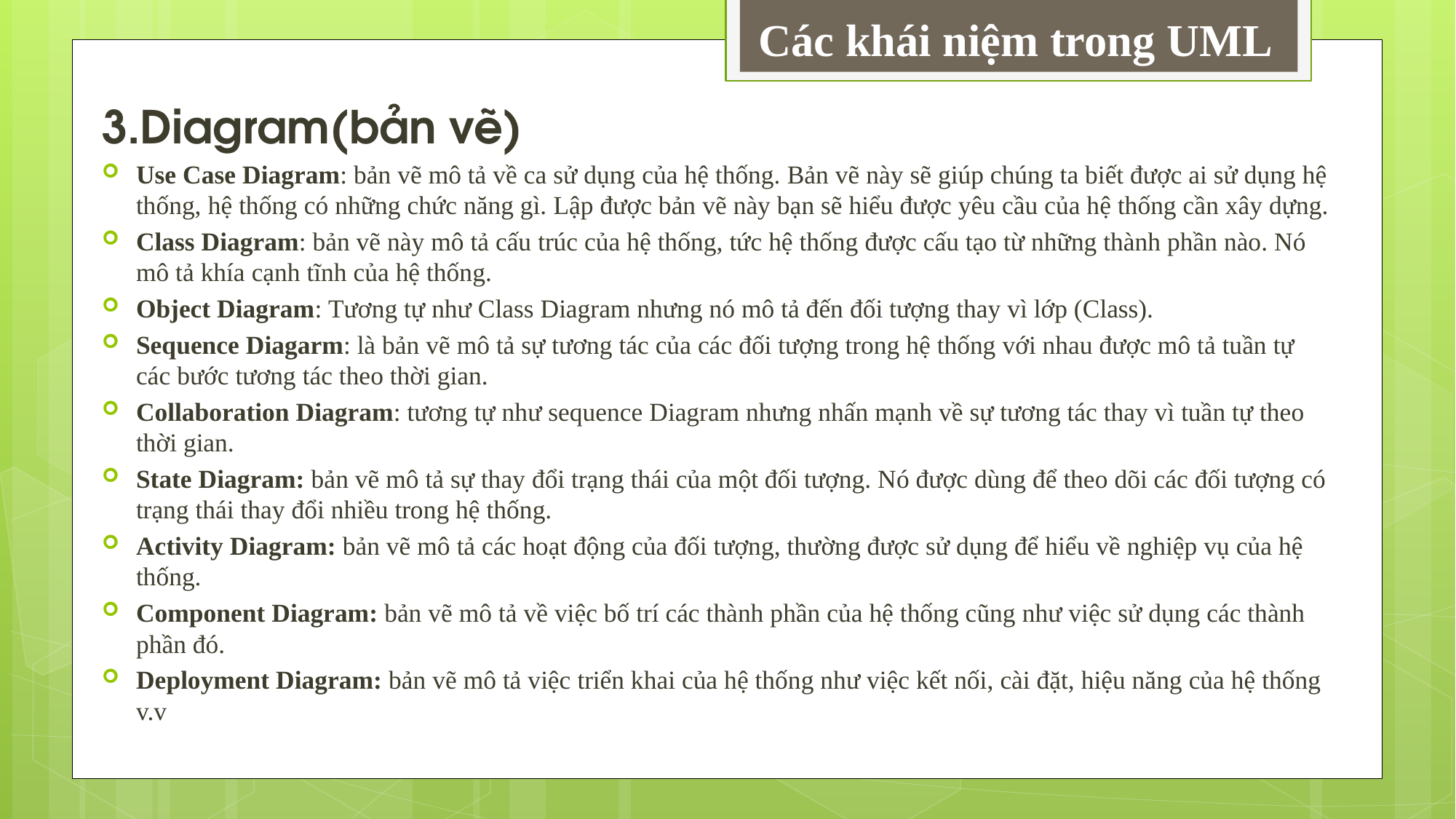

Các khái niệm trong UML
3.Diagram(bản vẽ)
Use Case Diagram: bản vẽ mô tả về ca sử dụng của hệ thống. Bản vẽ này sẽ giúp chúng ta biết được ai sử dụng hệ thống, hệ thống có những chức năng gì. Lập được bản vẽ này bạn sẽ hiểu được yêu cầu của hệ thống cần xây dựng.
Class Diagram: bản vẽ này mô tả cấu trúc của hệ thống, tức hệ thống được cấu tạo từ những thành phần nào. Nó mô tả khía cạnh tĩnh của hệ thống.
Object Diagram: Tương tự như Class Diagram nhưng nó mô tả đến đối tượng thay vì lớp (Class).
Sequence Diagarm: là bản vẽ mô tả sự tương tác của các đối tượng trong hệ thống với nhau được mô tả tuần tự các bước tương tác theo thời gian.
Collaboration Diagram: tương tự như sequence Diagram nhưng nhấn mạnh về sự tương tác thay vì tuần tự theo thời gian.
State Diagram: bản vẽ mô tả sự thay đổi trạng thái của một đối tượng. Nó được dùng để theo dõi các đối tượng có trạng thái thay đổi nhiều trong hệ thống.
Activity Diagram: bản vẽ mô tả các hoạt động của đối tượng, thường được sử dụng để hiểu về nghiệp vụ của hệ thống.
Component Diagram: bản vẽ mô tả về việc bố trí các thành phần của hệ thống cũng như việc sử dụng các thành phần đó.
Deployment Diagram: bản vẽ mô tả việc triển khai của hệ thống như việc kết nối, cài đặt, hiệu năng của hệ thống v.v